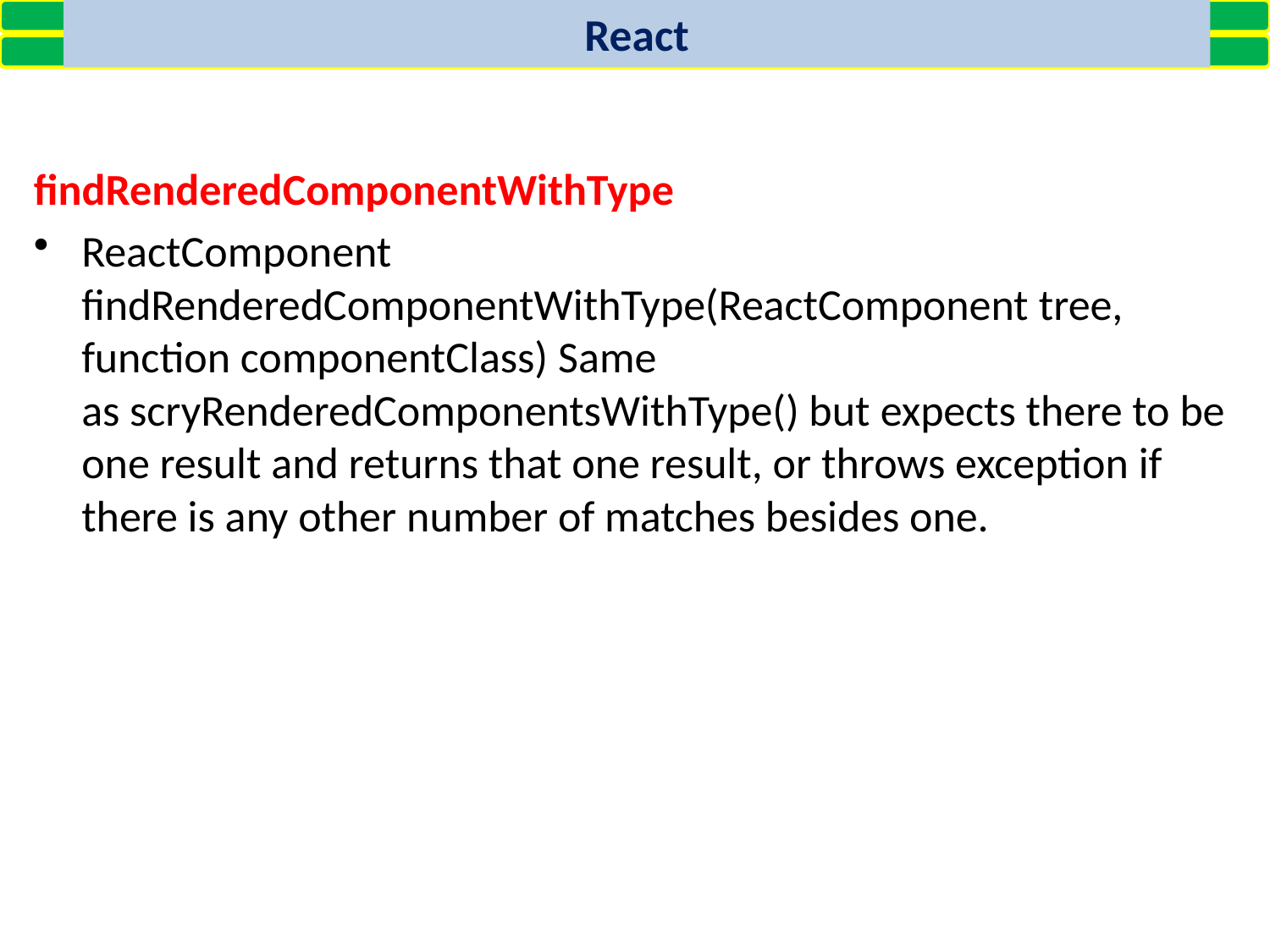

React

findRenderedComponentWithType
ReactComponent findRenderedComponentWithType(ReactComponent tree, function componentClass) Same as scryRenderedComponentsWithType() but expects there to be one result and returns that one result, or throws exception if there is any other number of matches besides one.